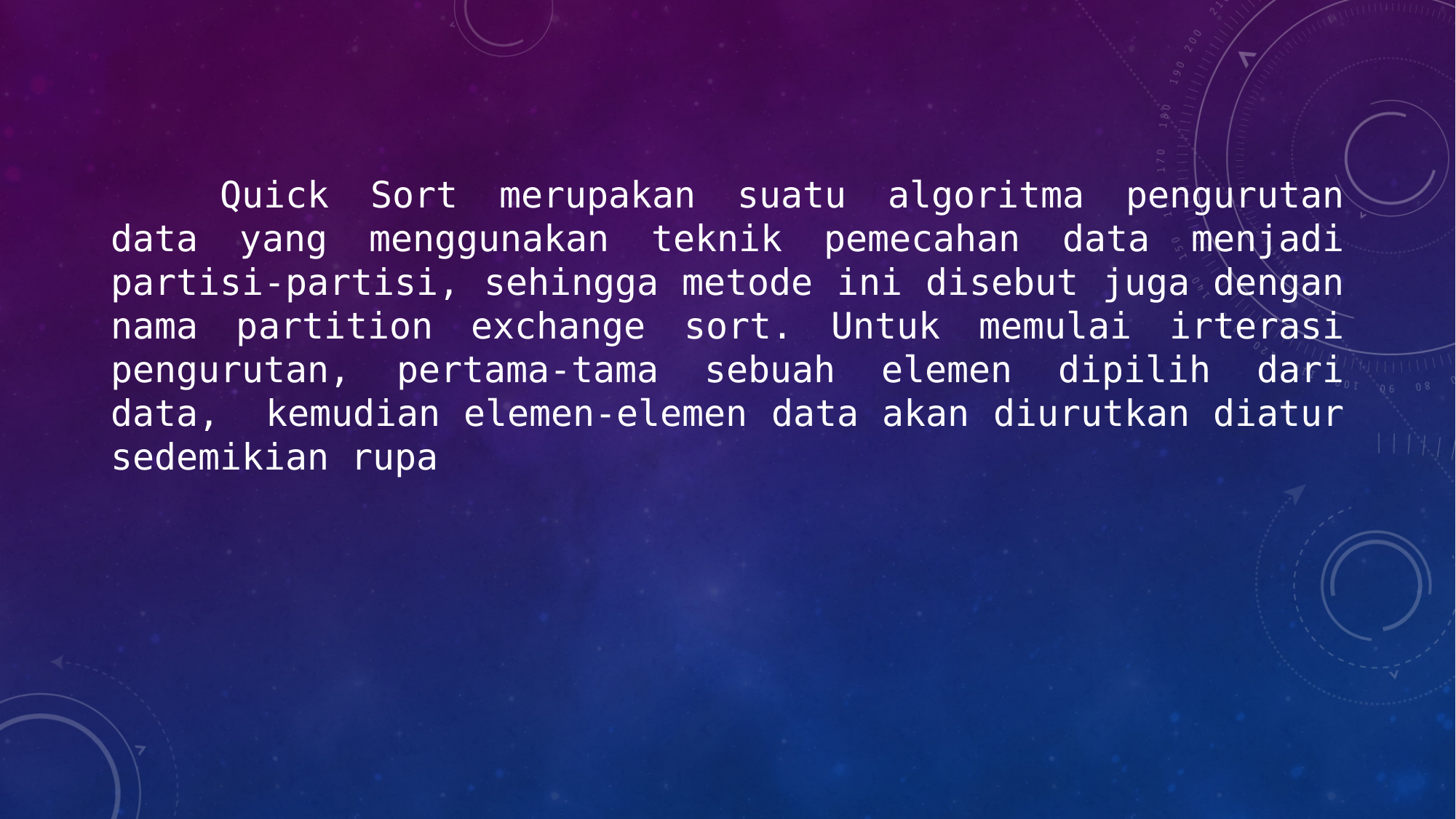

Quick Sort merupakan suatu algoritma pengurutan data yang menggunakan teknik pemecahan data menjadi partisi-partisi, sehingga metode ini disebut juga dengan nama partition exchange sort. Untuk memulai irterasi pengurutan, pertama-tama sebuah elemen dipilih dari data,  kemudian elemen-elemen data akan diurutkan diatur sedemikian rupa